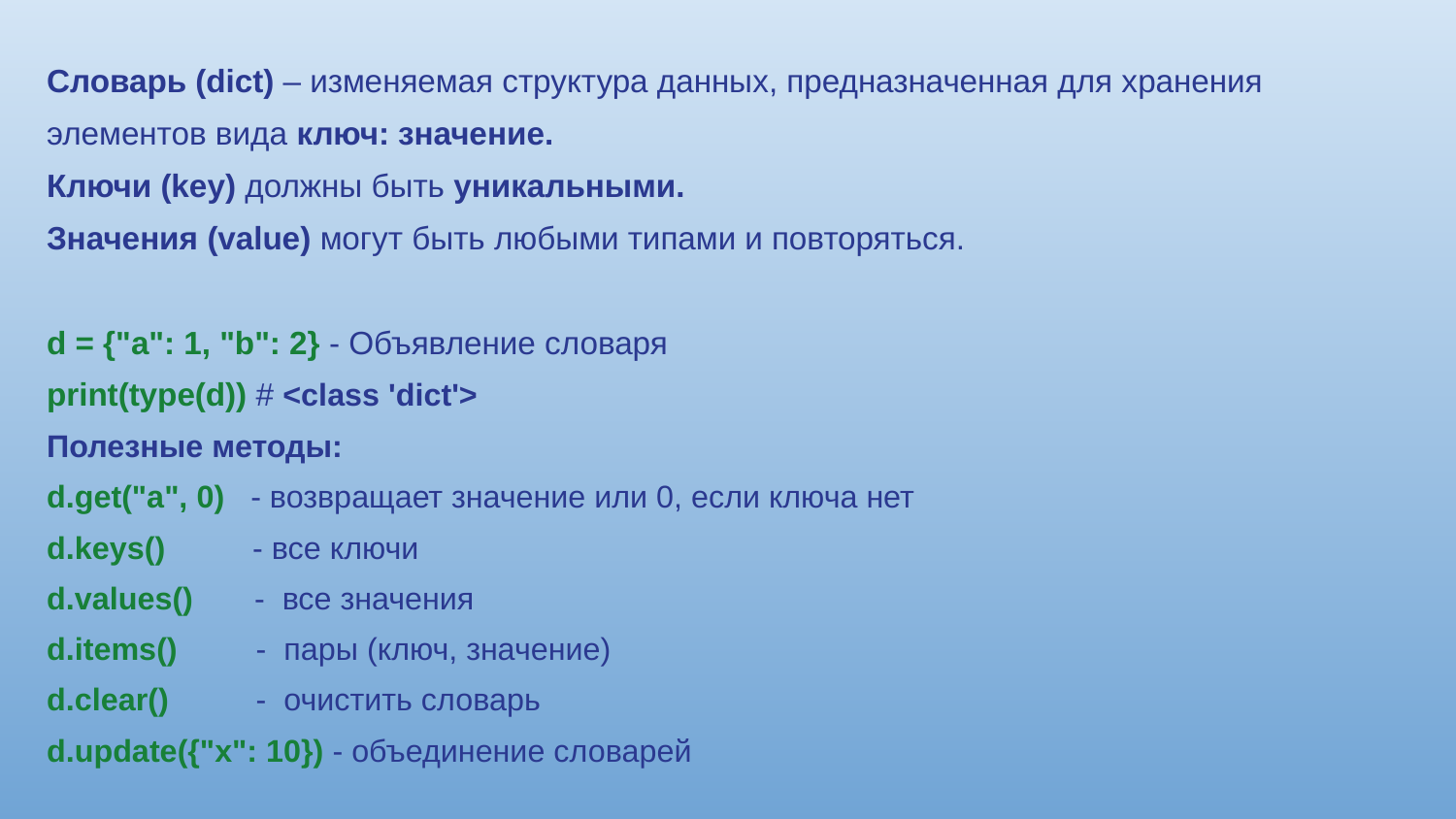

Словарь (dict) – изменяемая структура данных, предназначенная для хранения элементов вида ключ: значение.
Ключи (key) должны быть уникальными.
Значения (value) могут быть любыми типами и повторяться.

d = {"a": 1, "b": 2} - Объявление словаря
print(type(d)) # <class 'dict'>
Полезные методы:
d.get("a", 0)   - возвращает значение или 0, если ключа нет
d.keys()          - все ключи
d.values()       -  все значения
d.items()         -  пары (ключ, значение)
d.clear()          -  очистить словарь
d.update({"x": 10}) - объединение словарей